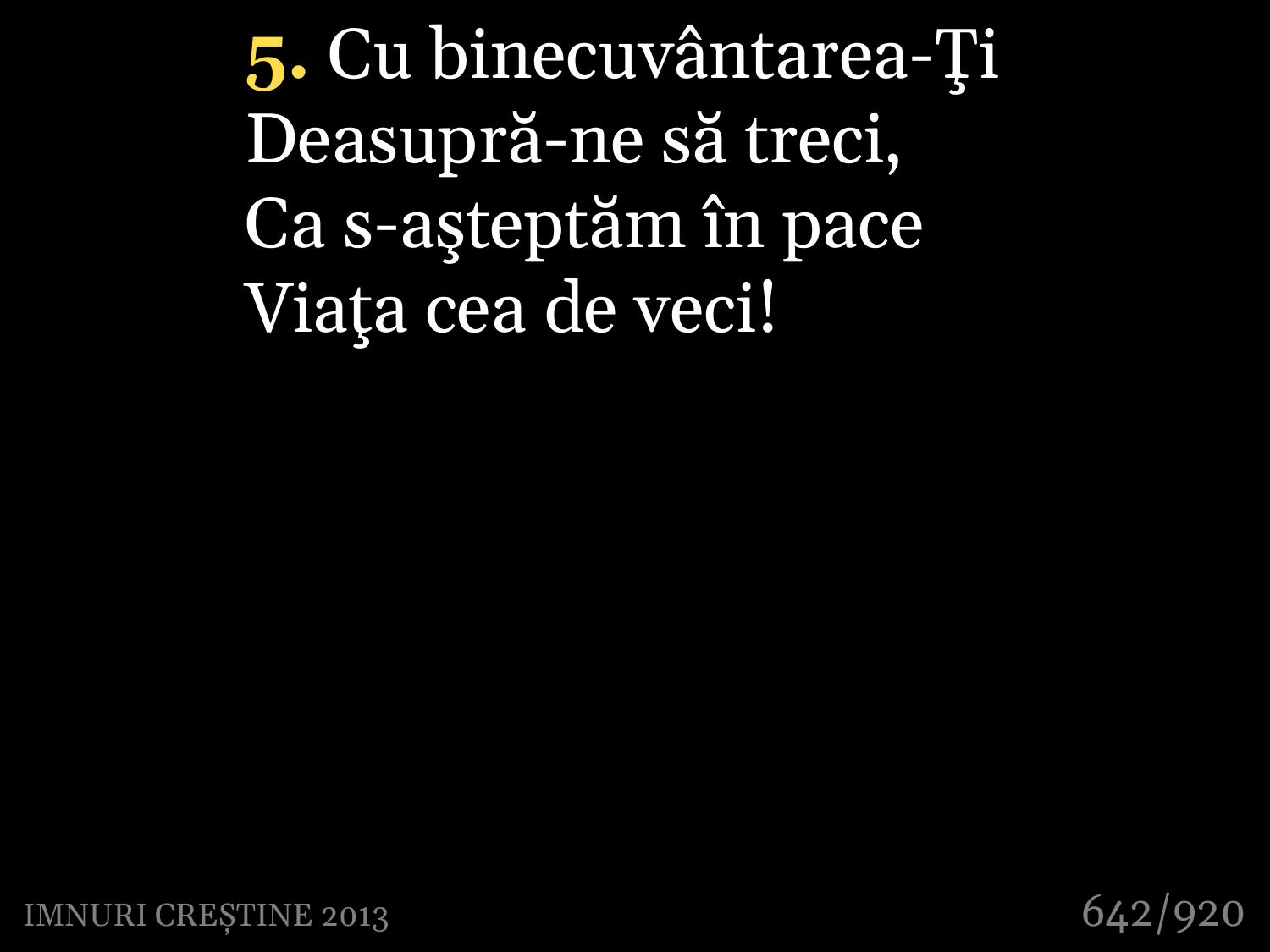

5. Cu binecuvântarea-Ţi
Deasupră-ne să treci,
Ca s-aşteptăm în pace
Viaţa cea de veci!
642/920
IMNURI CREȘTINE 2013